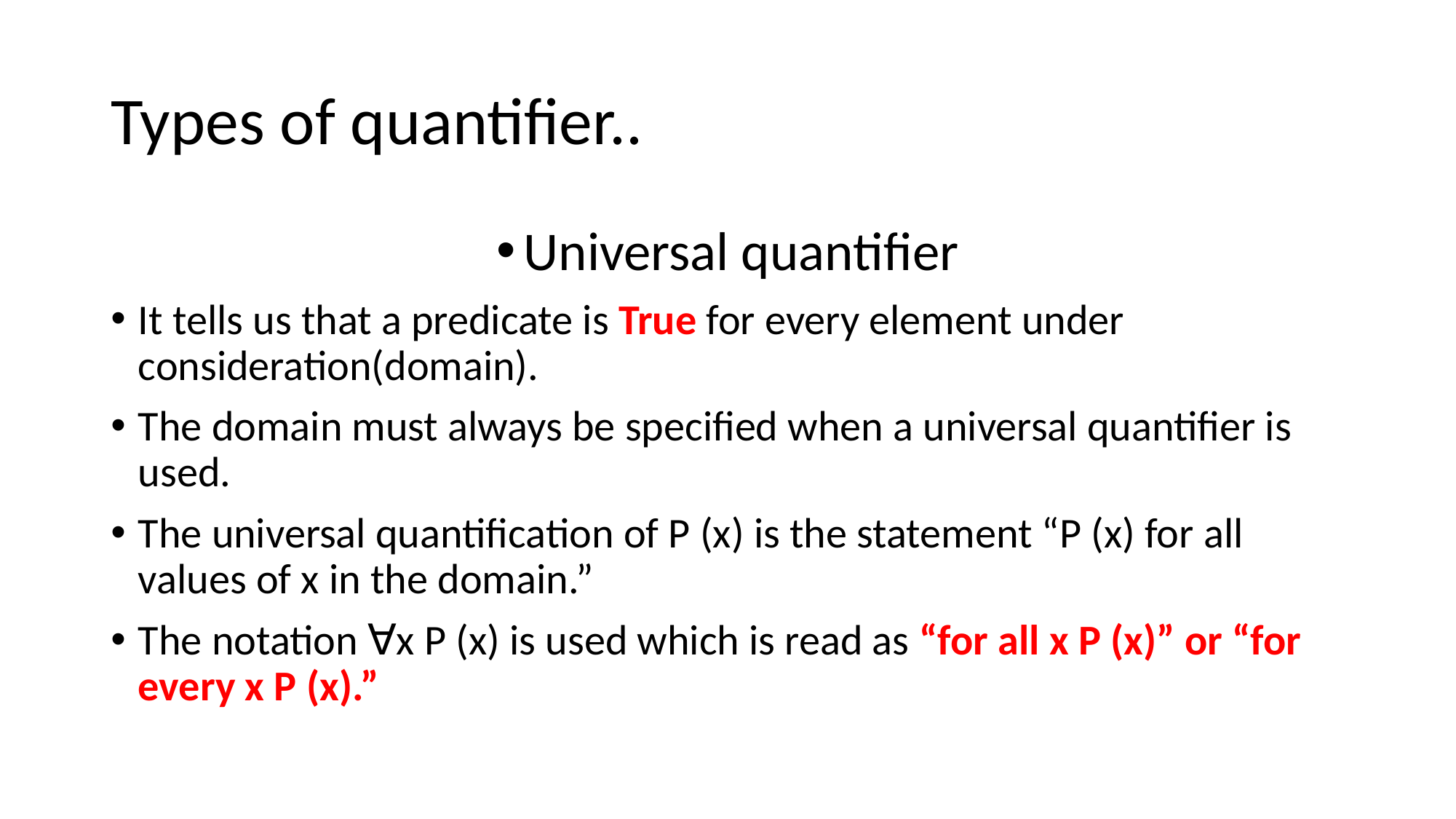

# Types of quantifier..
Universal quantifier
It tells us that a predicate is True for every element under  consideration(domain).
The domain must always be specified when a universal quantifier is used.
The universal quantification of P (x) is the statement “P (x) for all values of x in the domain.”
The notation ∀x P (x) is used which is read as “for all x P (x)” or “for every x P (x).”